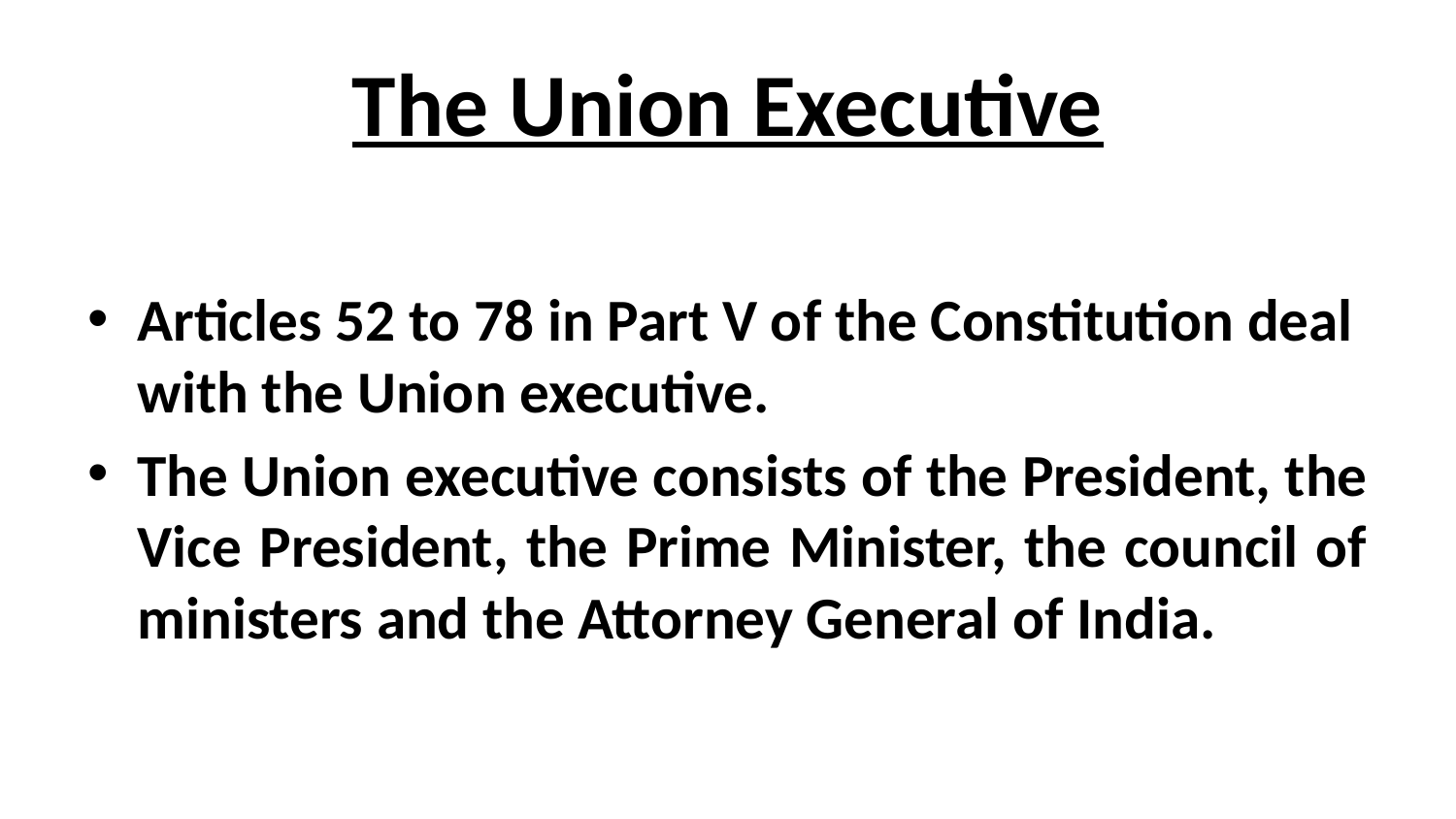

# The Union Executive

Articles 52 to 78 in Part V of the Constitution deal with the Union executive.
The Union executive consists of the President, the Vice President, the Prime Minister, the council of ministers and the Attorney General of India.